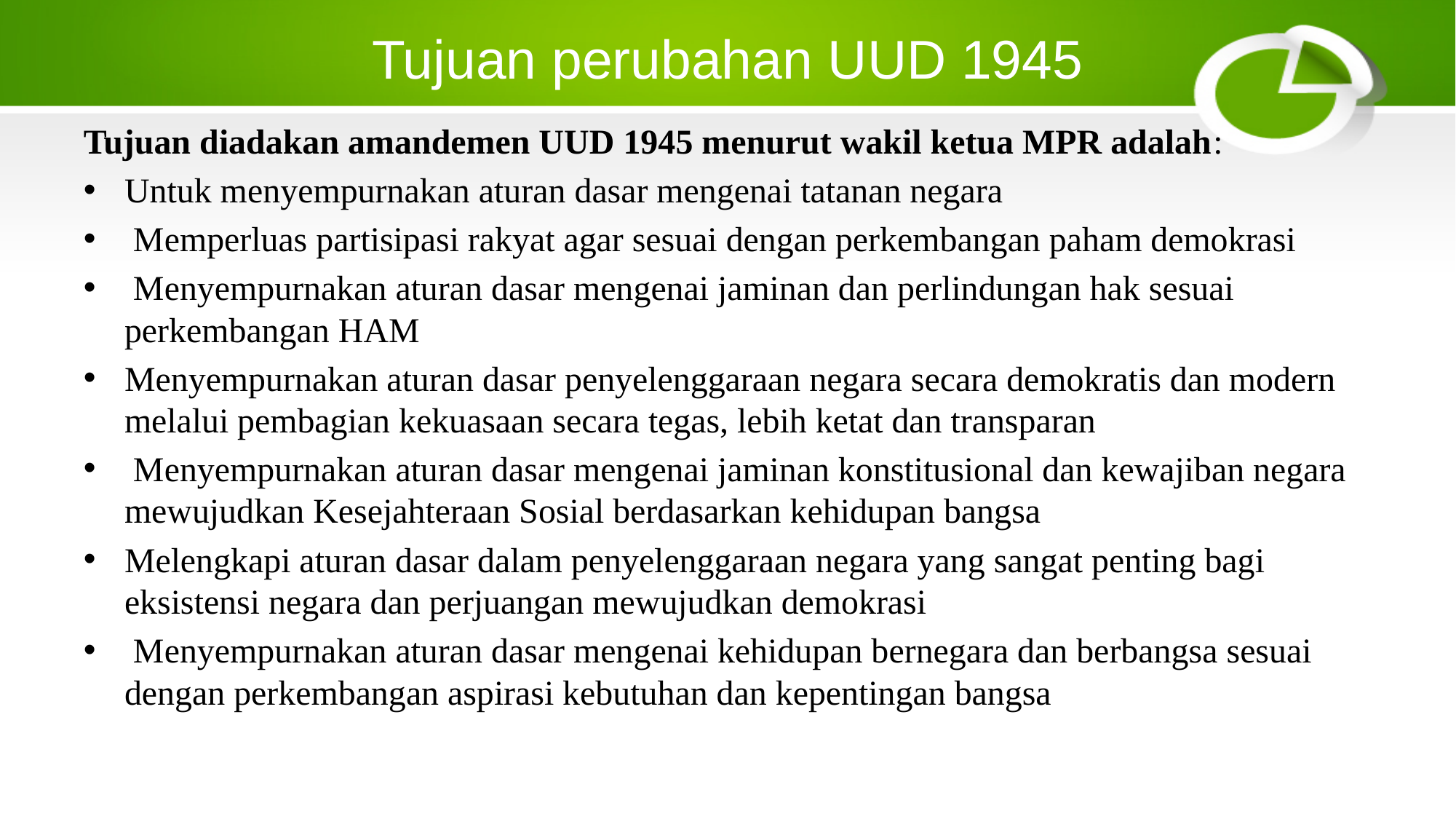

# Tujuan perubahan UUD 1945
Tujuan diadakan amandemen UUD 1945 menurut wakil ketua MPR adalah:
Untuk menyempurnakan aturan dasar mengenai tatanan negara
 Memperluas partisipasi rakyat agar sesuai dengan perkembangan paham demokrasi
 Menyempurnakan aturan dasar mengenai jaminan dan perlindungan hak sesuai perkembangan HAM
Menyempurnakan aturan dasar penyelenggaraan negara secara demokratis dan modern melalui pembagian kekuasaan secara tegas, lebih ketat dan transparan
 Menyempurnakan aturan dasar mengenai jaminan konstitusional dan kewajiban negara mewujudkan Kesejahteraan Sosial berdasarkan kehidupan bangsa
Melengkapi aturan dasar dalam penyelenggaraan negara yang sangat penting bagi eksistensi negara dan perjuangan mewujudkan demokrasi
 Menyempurnakan aturan dasar mengenai kehidupan bernegara dan berbangsa sesuai dengan perkembangan aspirasi kebutuhan dan kepentingan bangsa